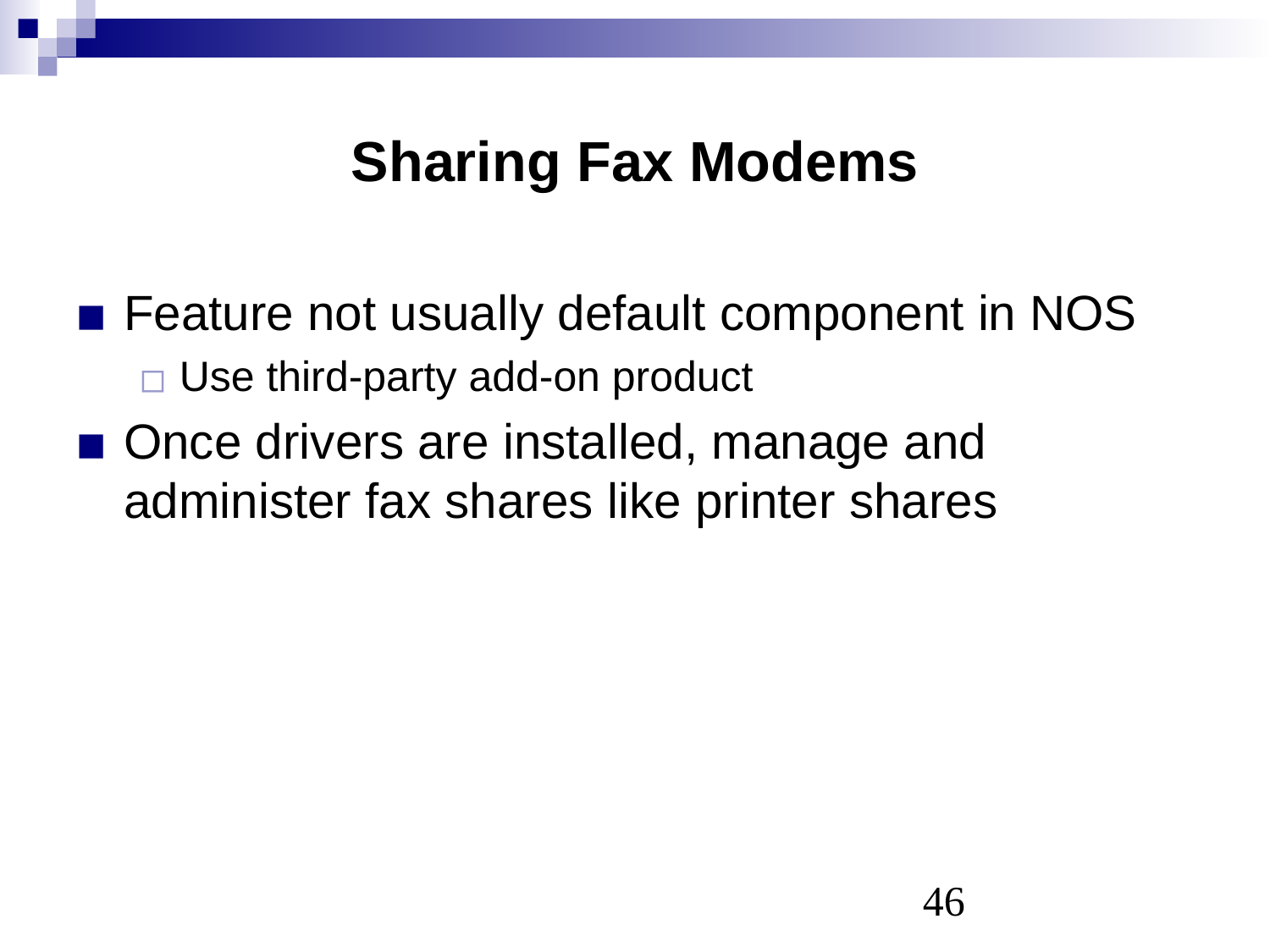

# Sharing Fax Modems
Feature not usually default component in NOS
Use third-party add-on product
Once drivers are installed, manage and administer fax shares like printer shares

46